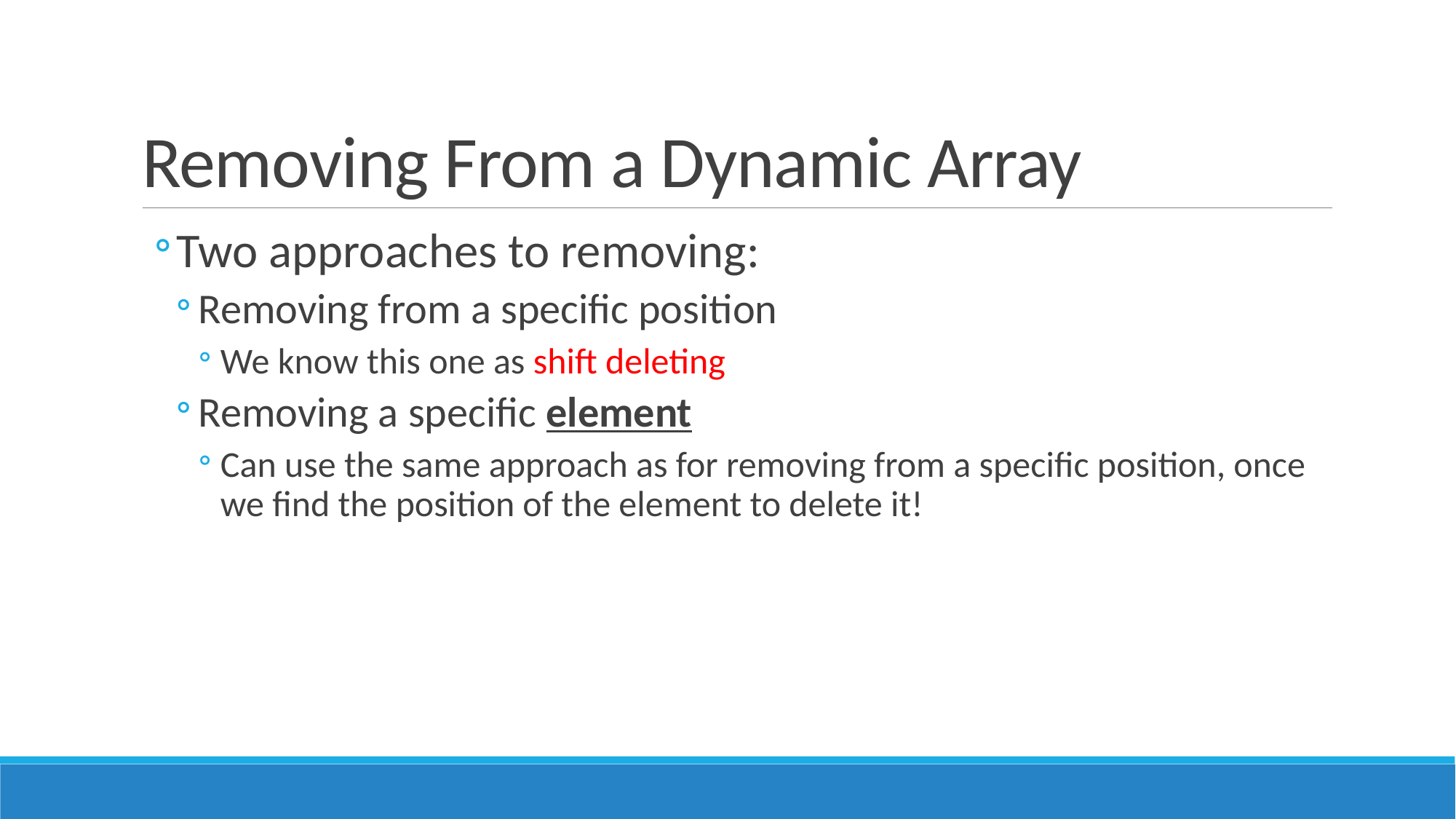

# Removing From a Dynamic Array
Two approaches to removing:
Removing from a specific position
We know this one as shift deleting
Removing a specific element
Can use the same approach as for removing from a specific position, once we find the position of the element to delete it!